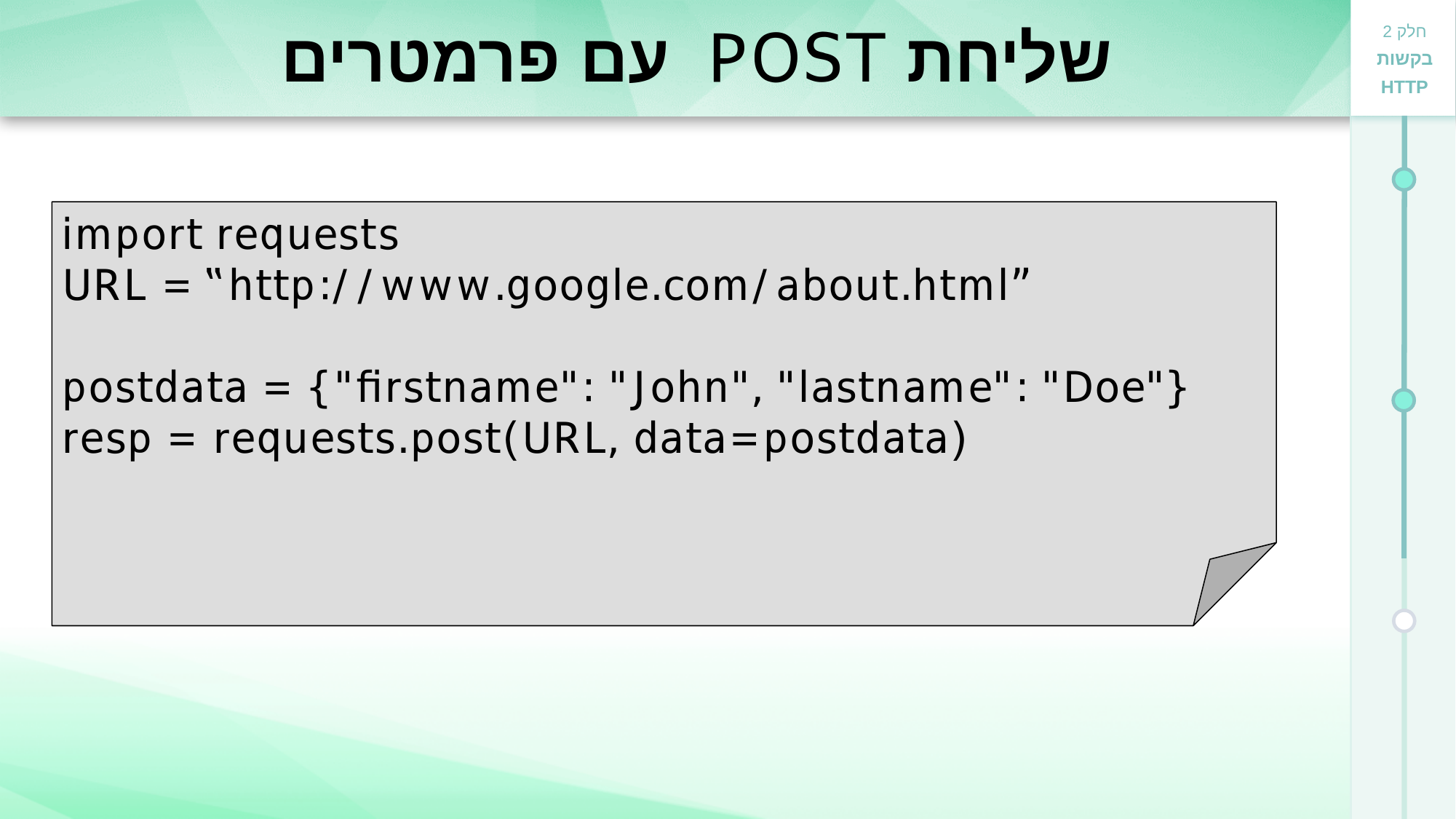

# שליחת POST  עם פרמטרים
import requests
URL = “http://www.google.com/about.html”

postdata = {"firstname": "John", "lastname": "Doe"}
resp = requests.post(URL, data=postdata)